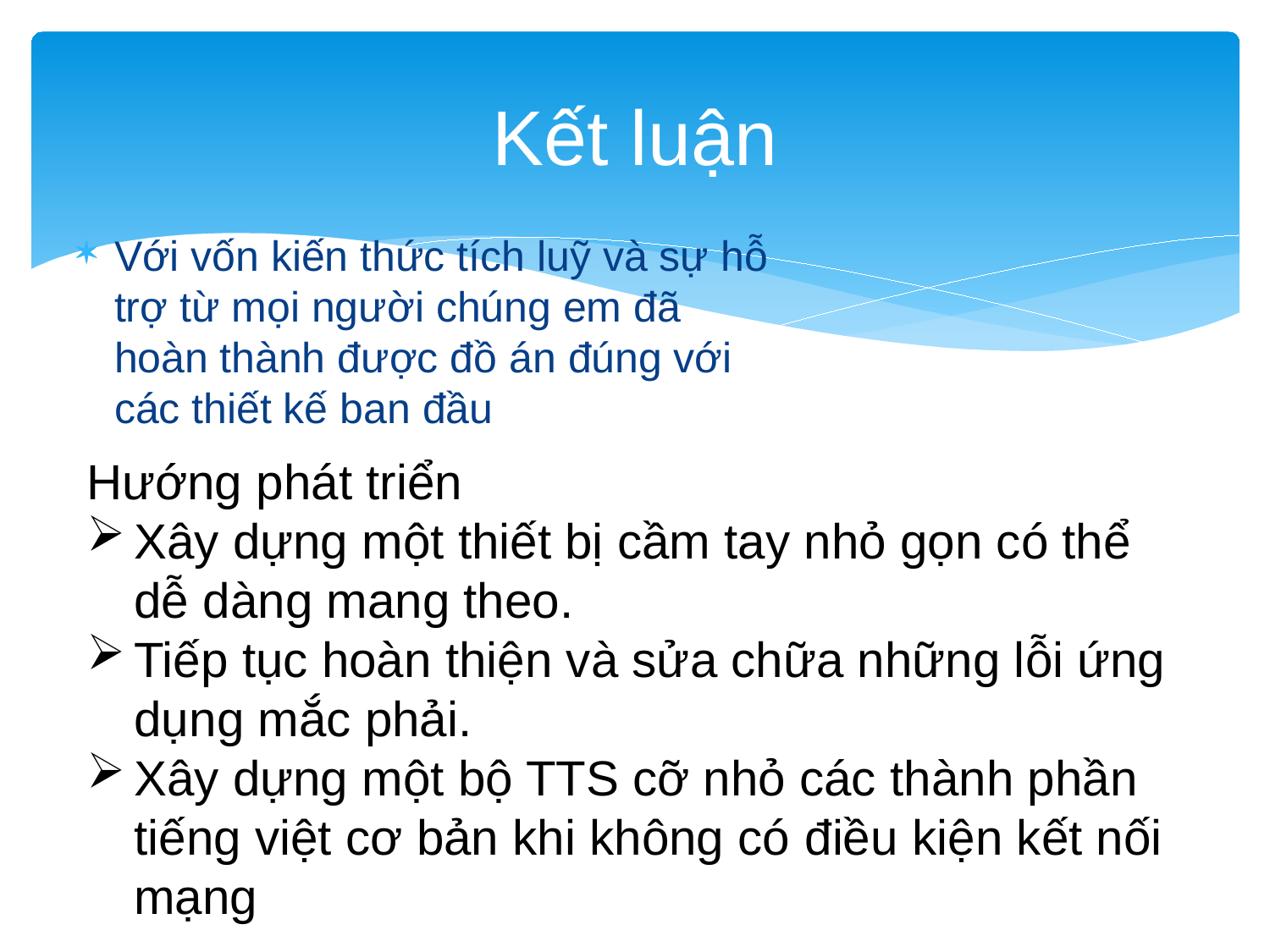

# Kết luận
Với vốn kiến thức tích luỹ và sự hỗ trợ từ mọi người chúng em đã hoàn thành được đồ án đúng với các thiết kế ban đầu
Hướng phát triển
Xây dựng một thiết bị cầm tay nhỏ gọn có thể dễ dàng mang theo.
Tiếp tục hoàn thiện và sửa chữa những lỗi ứng dụng mắc phải.
Xây dựng một bộ TTS cỡ nhỏ các thành phần tiếng việt cơ bản khi không có điều kiện kết nối mạng